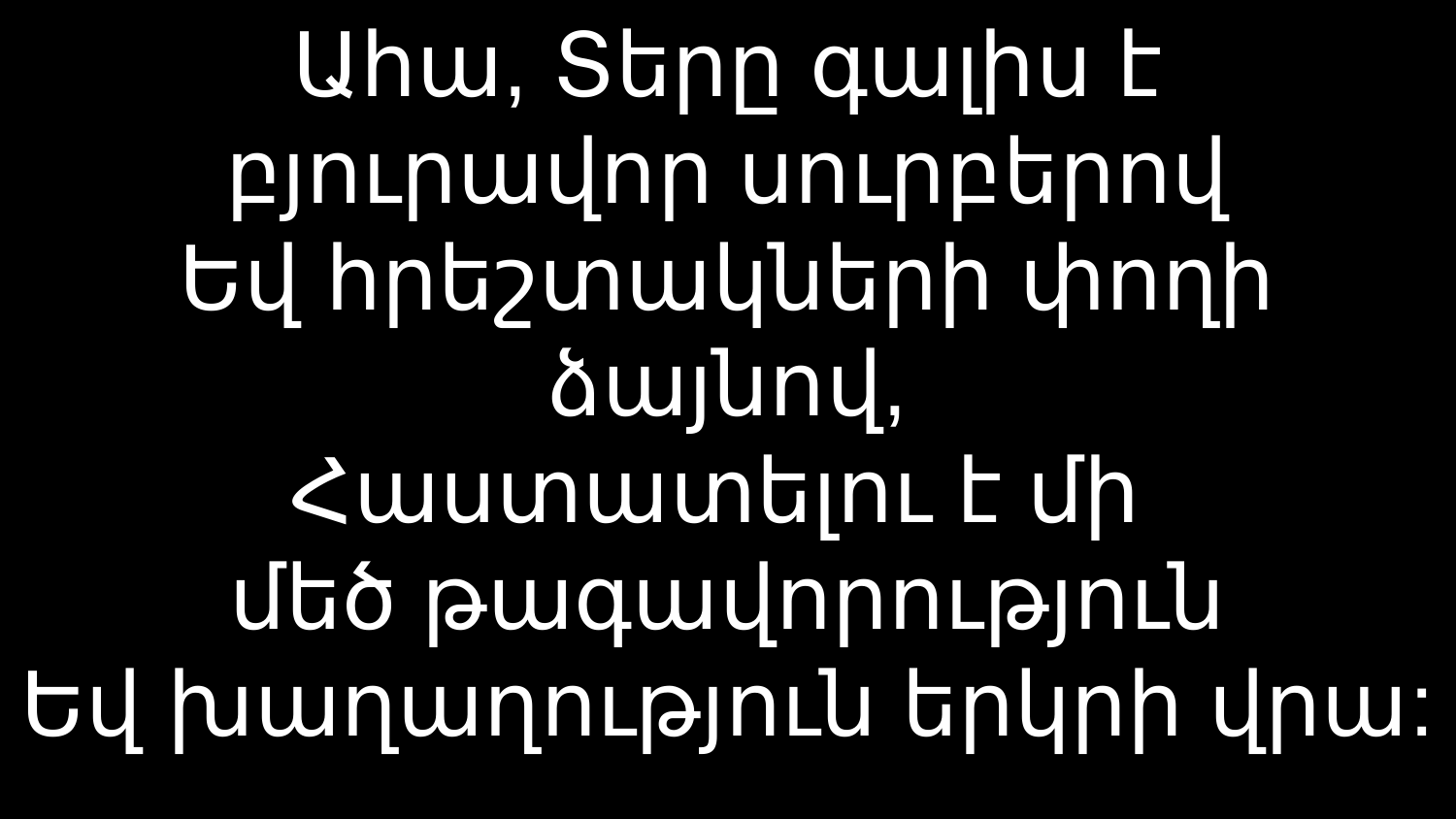

# Ահա, Տերը գալիս է բյուրավոր սուրբերով Եվ հրեշտակների փողի ձայնով, Հաստատելու է մի մեծ թագավորություն Եվ խաղաղություն երկրի վրա: